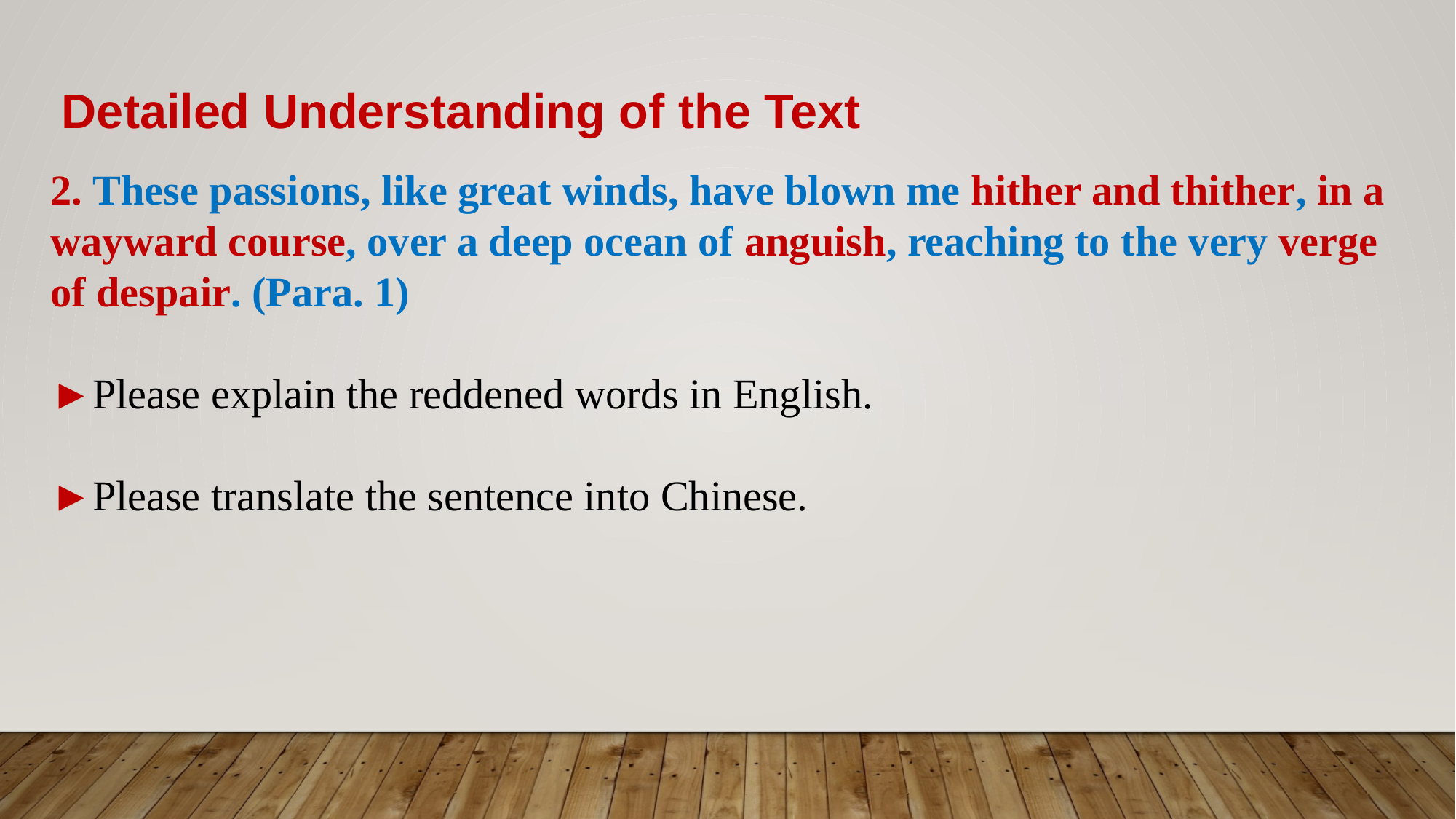

Detailed Understanding of the Text
2. These passions, like great winds, have blown me hither and thither, in a wayward course, over a deep ocean of anguish, reaching to the very verge of despair. (Para. 1)

►Please explain the reddened words in English.

►Please translate the sentence into Chinese.